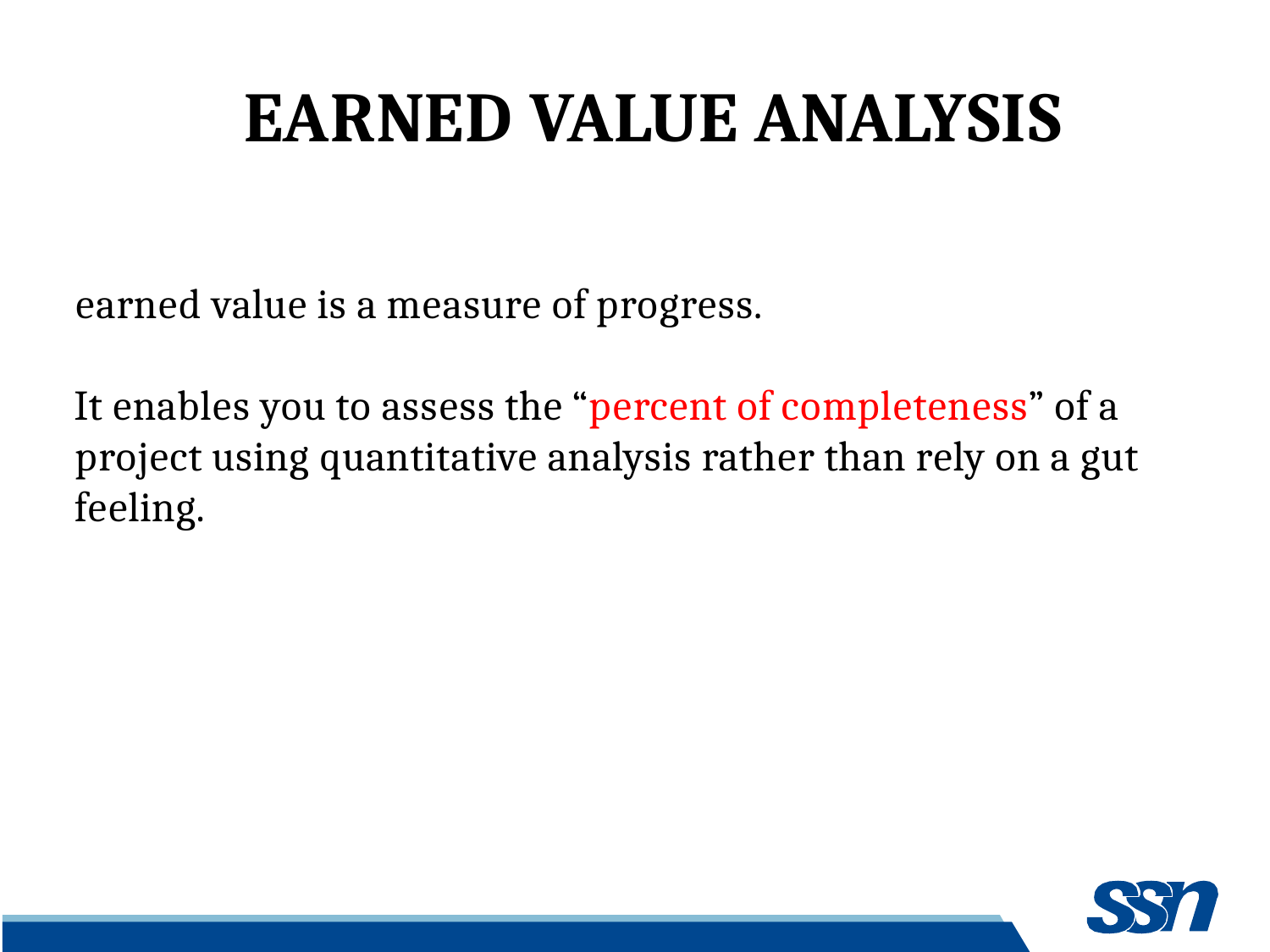

# EARNED VALUE ANALYSIS
earned value is a measure of progress.
It enables you to assess the “percent of completeness” of a project using quantitative analysis rather than rely on a gut feeling.